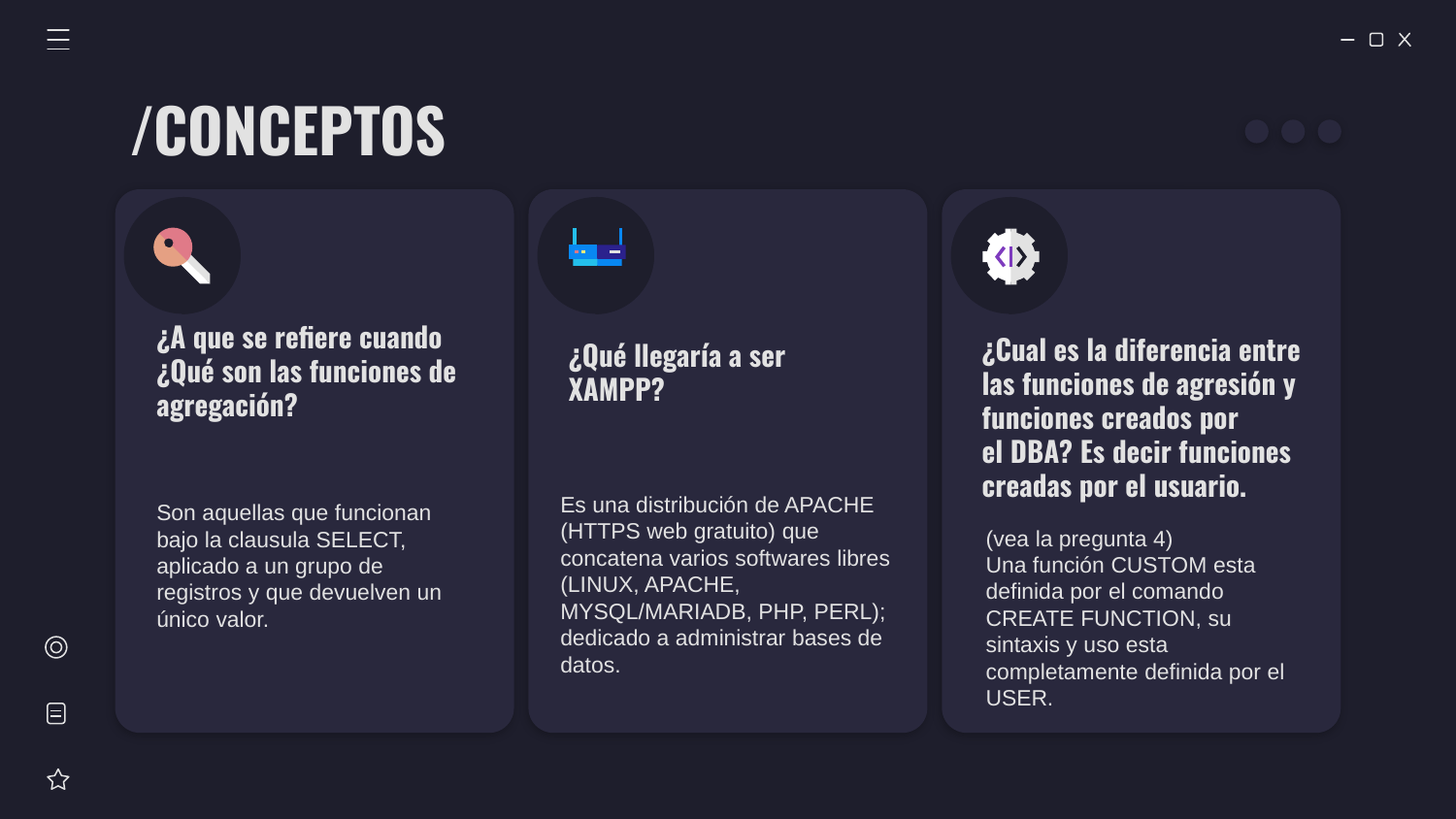

/CONCEPTOS

# ¿A que se refiere cuando ¿Qué son las funciones de agregación?
¿Qué llegaría a ser XAMPP?
¿Cual es la diferencia entre las funciones de agresión y funciones creados por
el DBA? Es decir funciones creadas por el usuario.
Son aquellas que funcionan bajo la clausula SELECT, aplicado a un grupo de registros y que devuelven un único valor.
Es una distribución de APACHE (HTTPS web gratuito) que concatena varios softwares libres (LINUX, APACHE, MYSQL/MARIADB, PHP, PERL); dedicado a administrar bases de datos.
(vea la pregunta 4)
Una función CUSTOM esta definida por el comando CREATE FUNCTION, su sintaxis y uso esta completamente definida por el USER.